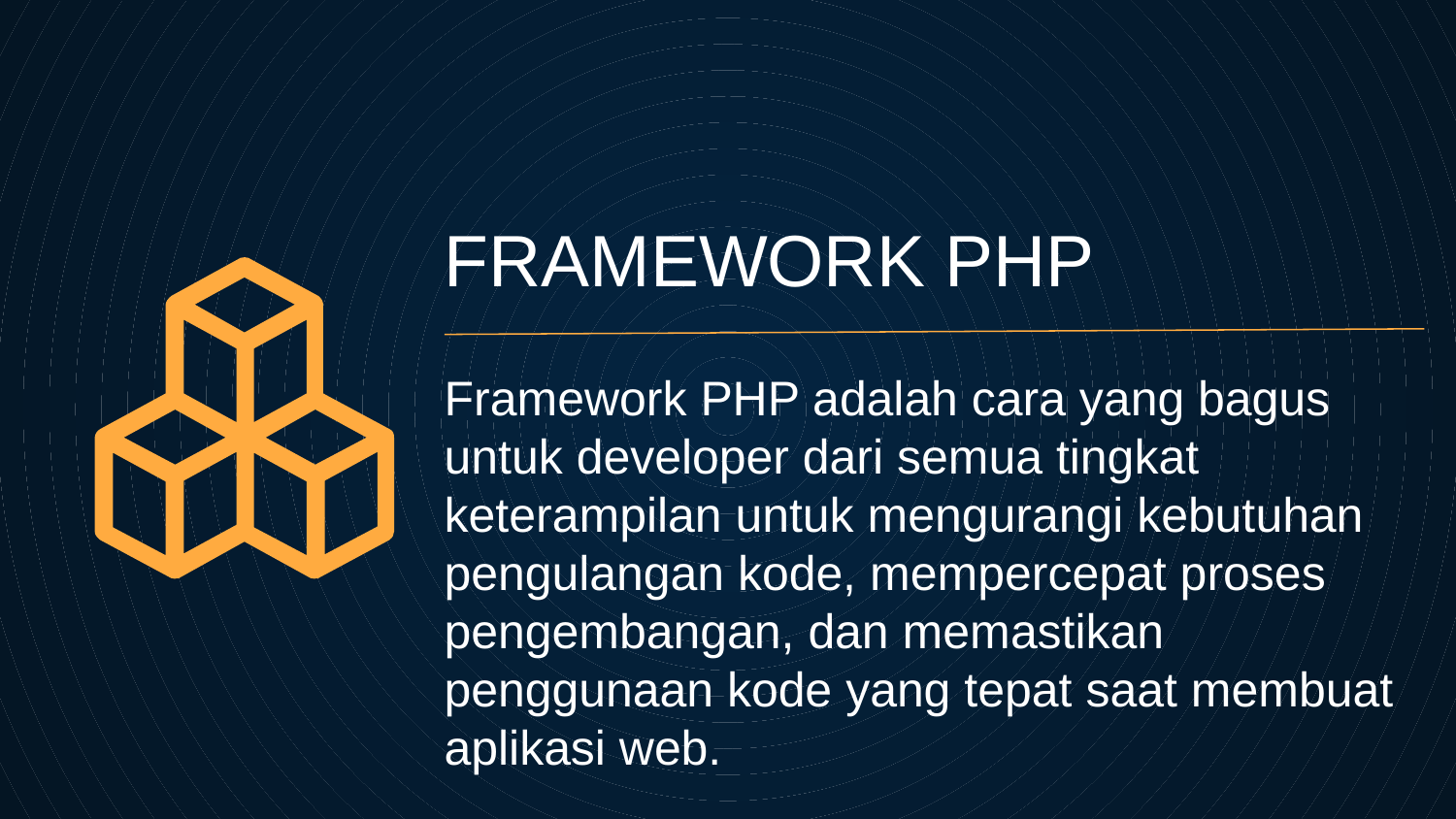

# FRAMEWORK PHP

Framework PHP adalah cara yang bagus untuk developer dari semua tingkat keterampilan untuk mengurangi kebutuhan pengulangan kode, mempercepat proses pengembangan, dan memastikan penggunaan kode yang tepat saat membuat aplikasi web.